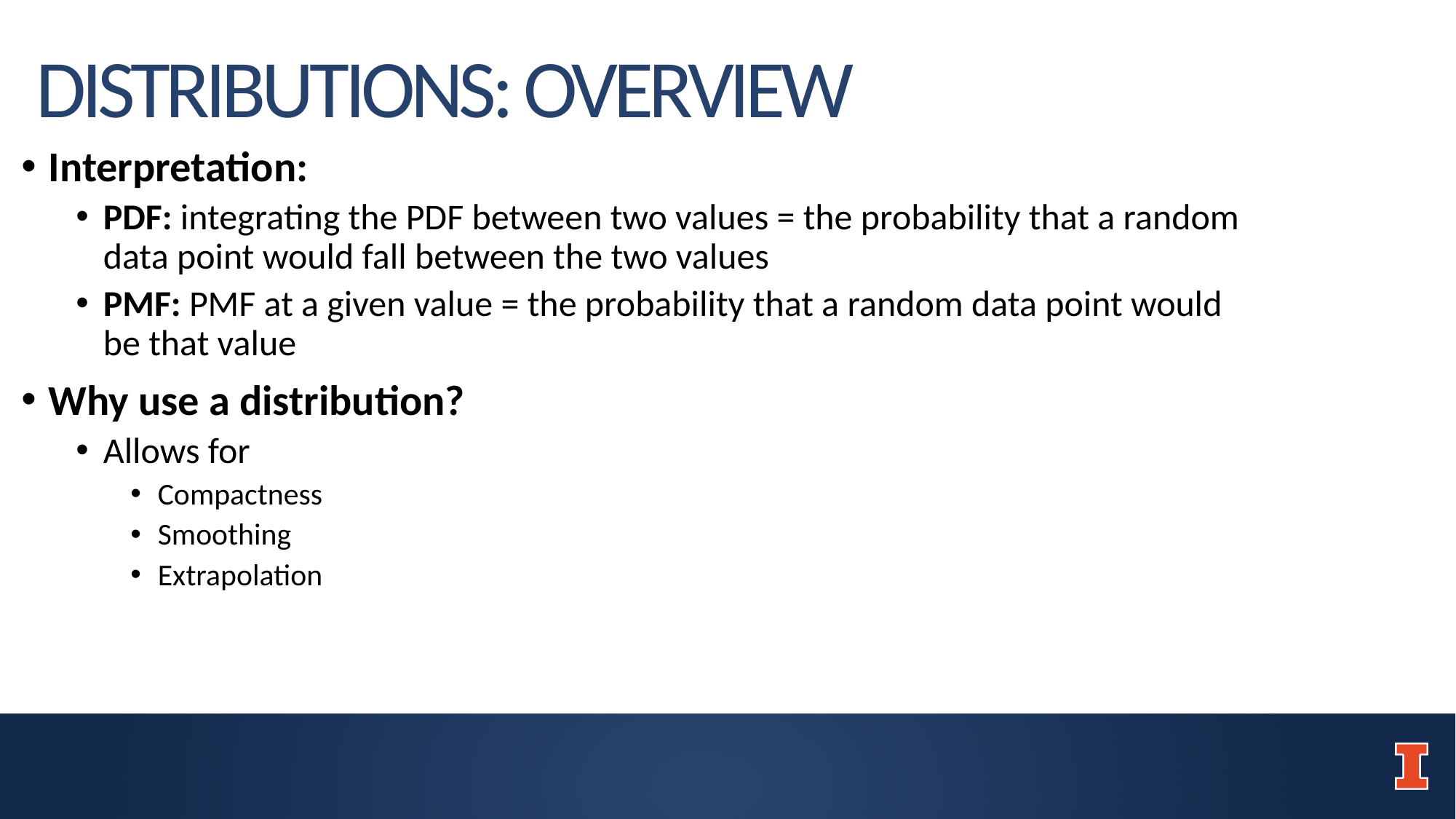

# DISTRIBUTIONS: OVERVIEW
Interpretation:
PDF: integrating the PDF between two values = the probability that a random data point would fall between the two values
PMF: PMF at a given value = the probability that a random data point would be that value
Why use a distribution?
Allows for
Compactness
Smoothing
Extrapolation